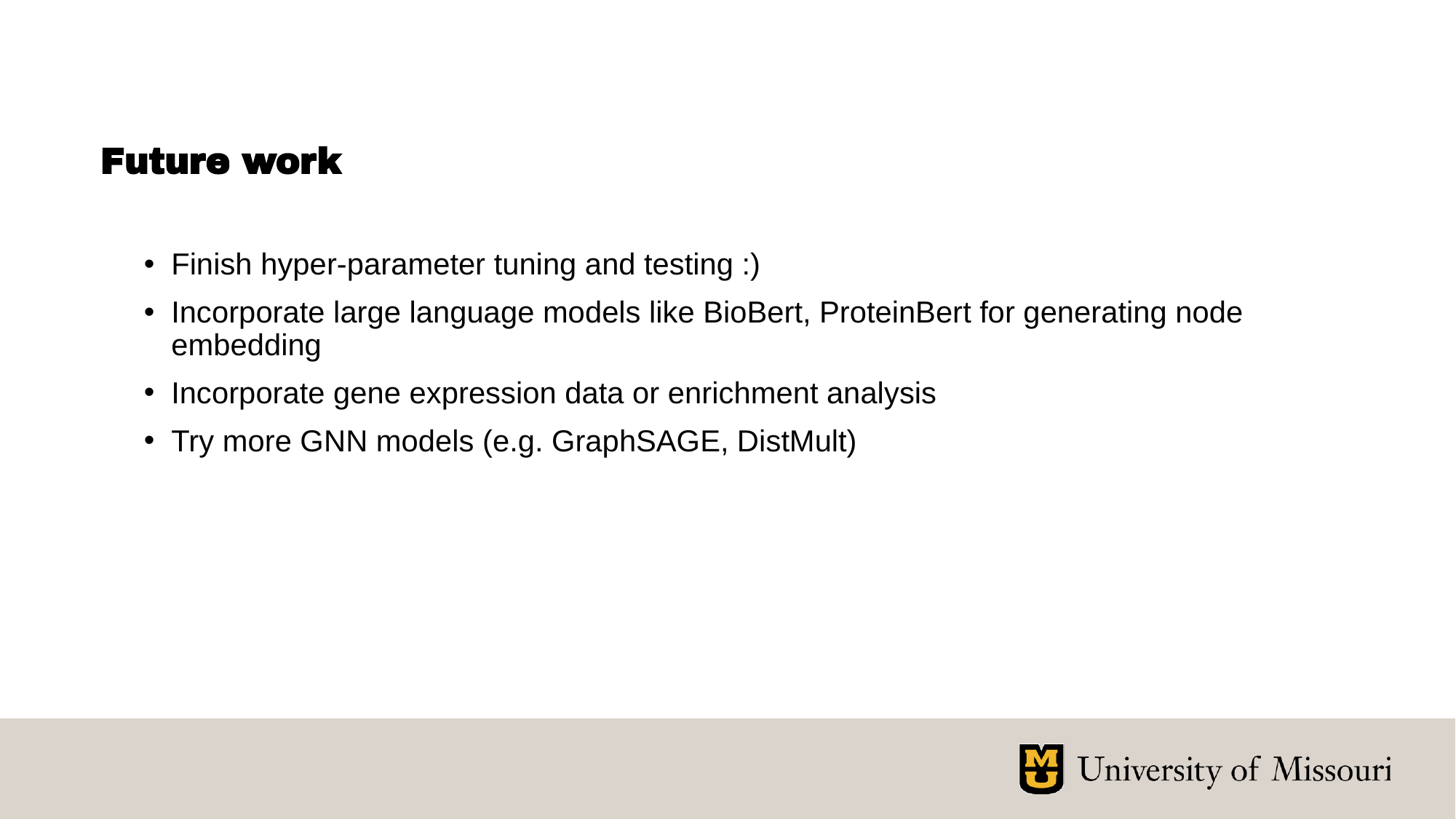

# Future work
Finish hyper-parameter tuning and testing :)
Incorporate large language models like BioBert, ProteinBert for generating node embedding
Incorporate gene expression data or enrichment analysis
Try more GNN models (e.g. GraphSAGE, DistMult)